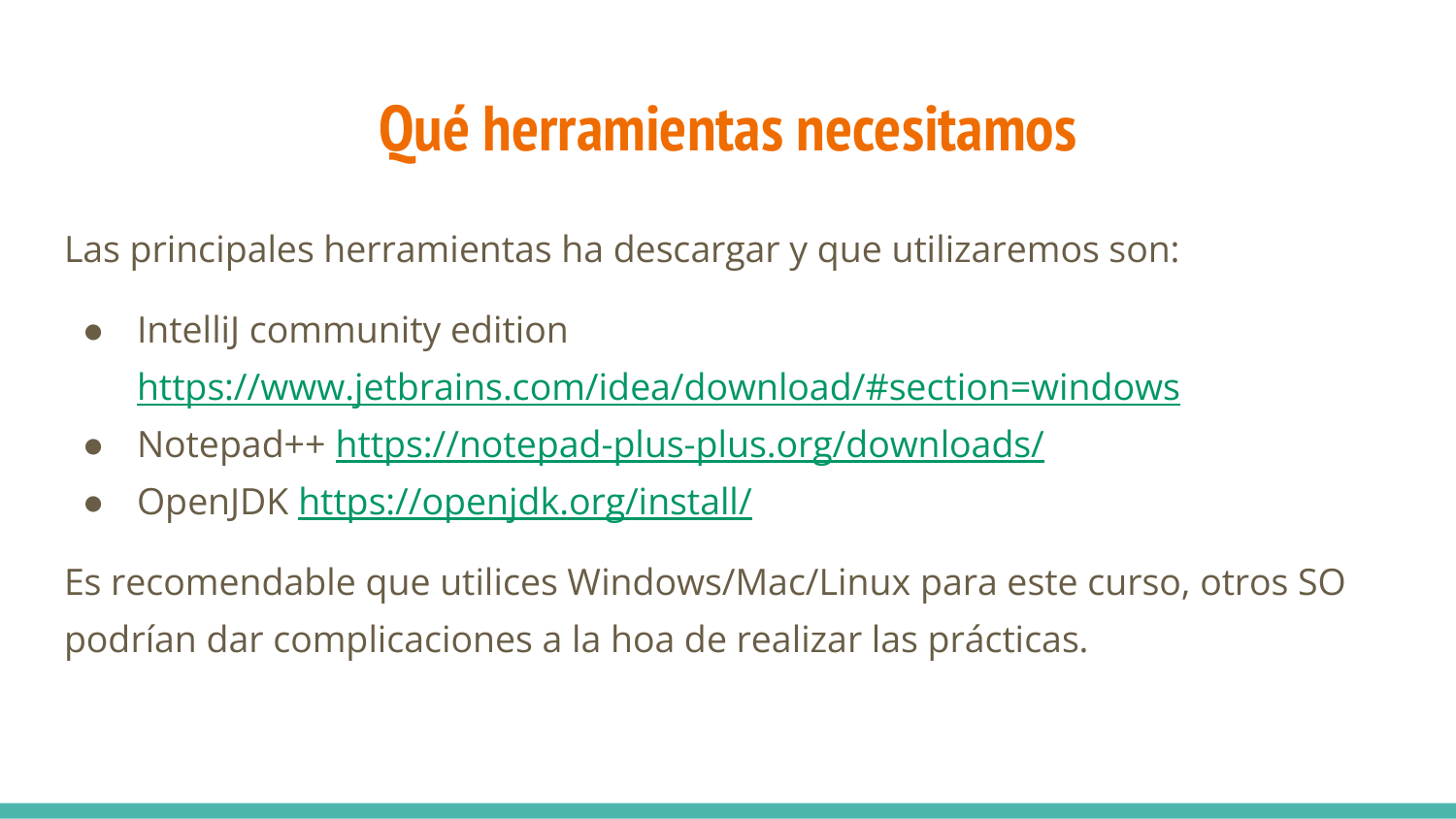

# Qué herramientas necesitamos
Las principales herramientas ha descargar y que utilizaremos son:
IntelliJ community edition https://www.jetbrains.com/idea/download/#section=windows
Notepad++ https://notepad-plus-plus.org/downloads/
OpenJDK https://openjdk.org/install/
Es recomendable que utilices Windows/Mac/Linux para este curso, otros SO podrían dar complicaciones a la hoa de realizar las prácticas.